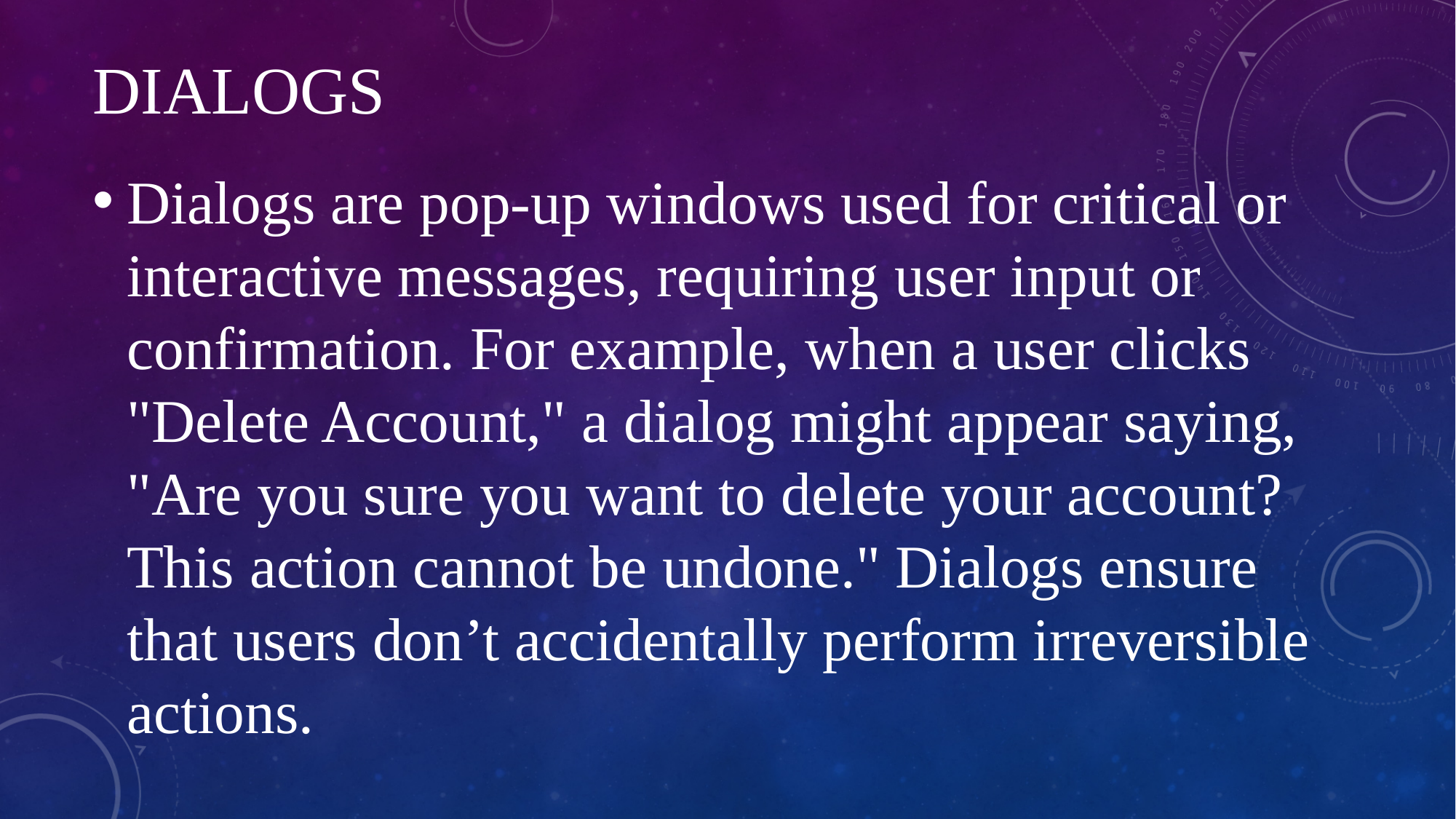

# Dialogs
Dialogs are pop-up windows used for critical or interactive messages, requiring user input or confirmation. For example, when a user clicks "Delete Account," a dialog might appear saying, "Are you sure you want to delete your account? This action cannot be undone." Dialogs ensure that users don’t accidentally perform irreversible actions.